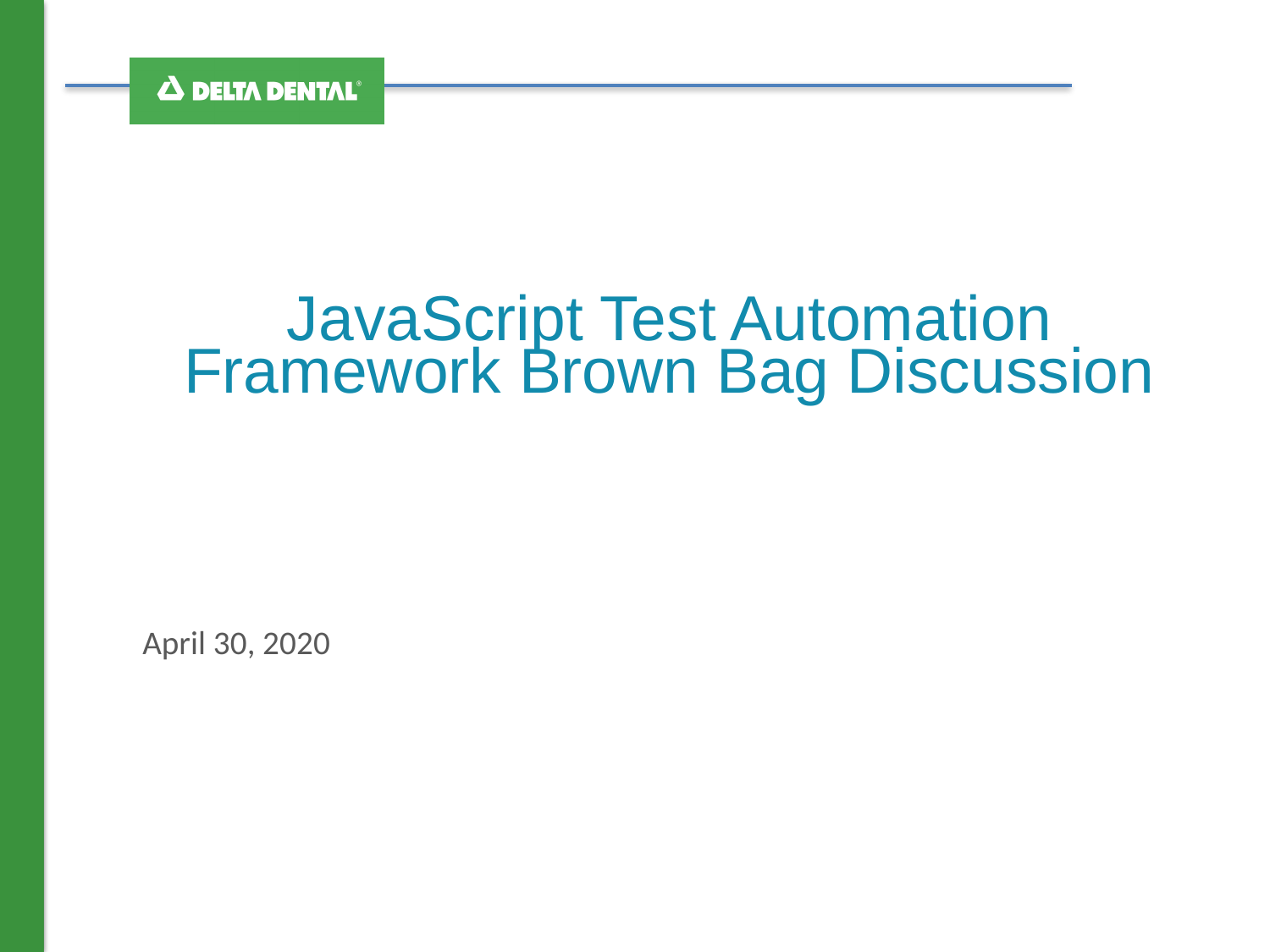

# JavaScript Test Automation Framework Brown Bag Discussion
April 30, 2020